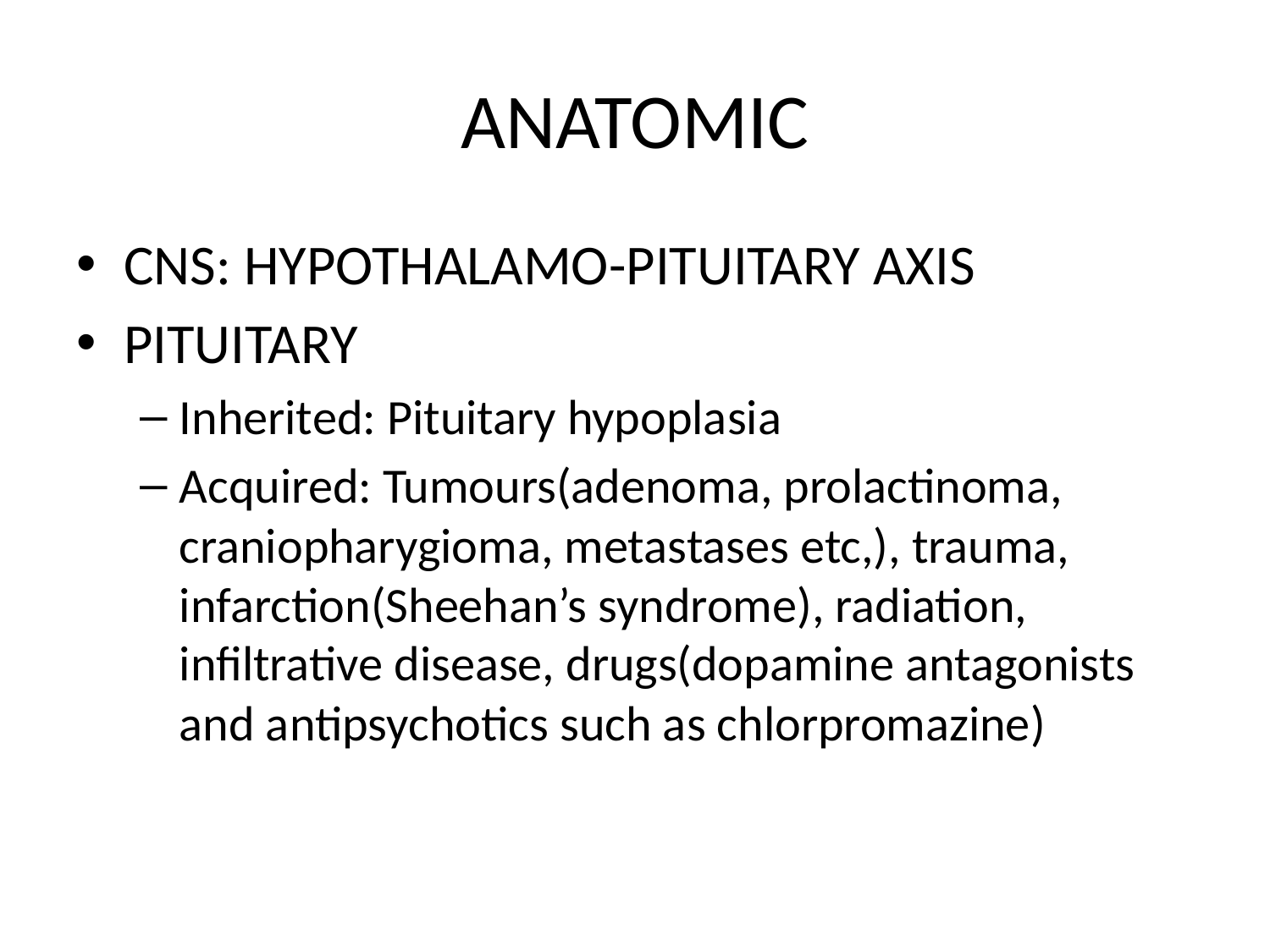

# ANATOMIC
CNS: HYPOTHALAMO-PITUITARY AXIS
PITUITARY
Inherited: Pituitary hypoplasia
Acquired: Tumours(adenoma, prolactinoma, craniopharygioma, metastases etc,), trauma, infarction(Sheehan’s syndrome), radiation, infiltrative disease, drugs(dopamine antagonists and antipsychotics such as chlorpromazine)